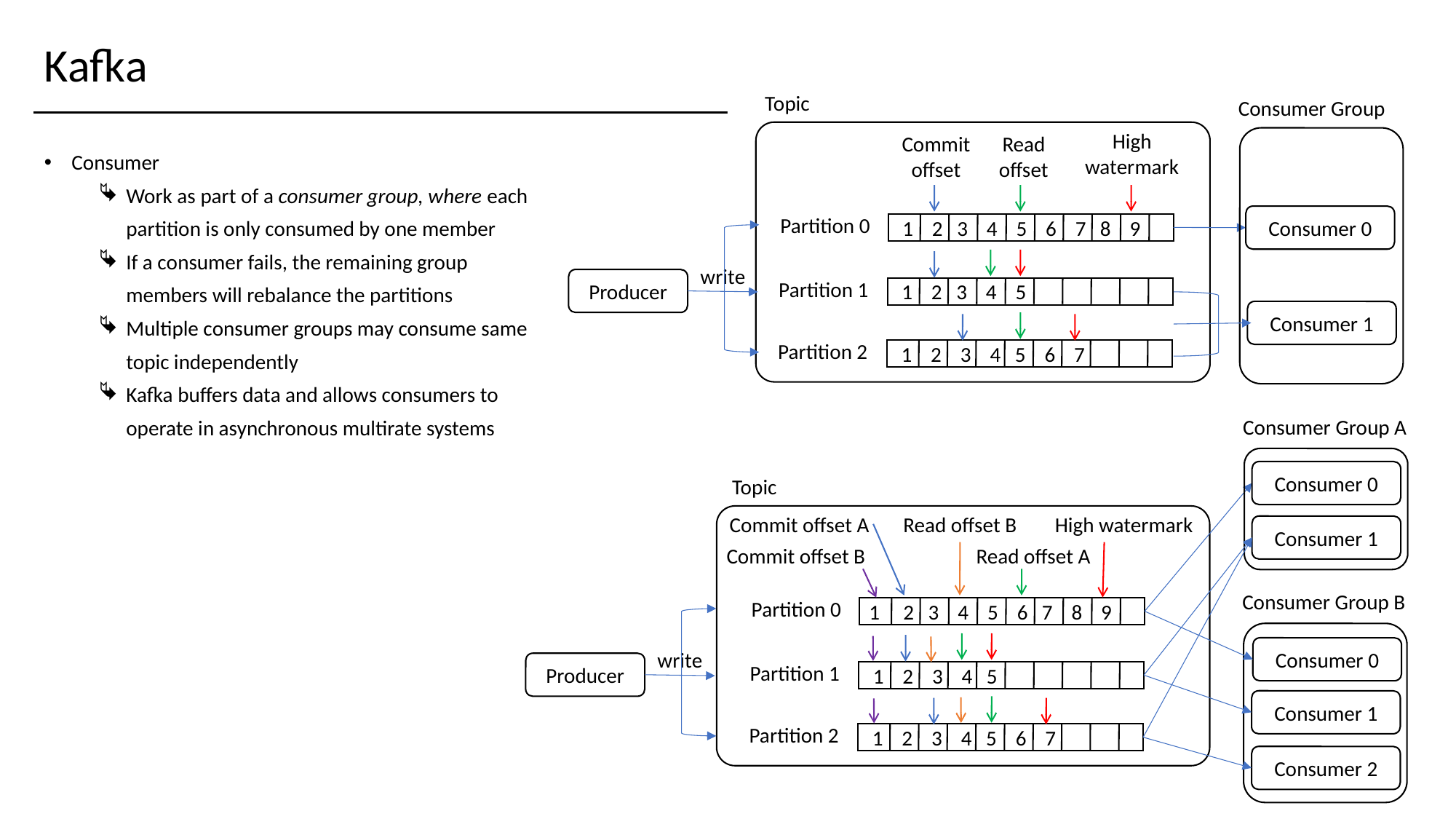

# Kafka
Topic
Consumer Group

High watermark
Commit offset
Read offset

Consumer
Work as part of a consumer group, where each partition is only consumed by one member
If a consumer fails, the remaining group members will rebalance the partitions
Multiple consumer groups may consume same topic independently
Kafka buffers data and allows consumers to operate in asynchronous multirate systems

Consumer 0
Partition 0
   1    2   3    4    5    6    7   8    9

write
Producer
Partition 1
   1    2   3    4    5

Consumer 1
Partition 2
   1    2    3    4   5    6    7
Consumer Group A

Consumer 0
Topic
Read offset B

High watermark
Commit offset A
Consumer 1
Commit offset B
Read offset A
Consumer Group B
Partition 0
  1     2   3    4    5    6   7    8    9

Consumer 0
write
Producer
Partition 1
   1    2    3    4   5
Consumer 1
Partition 2
   1    2    3    4   5    6    7
Consumer 2